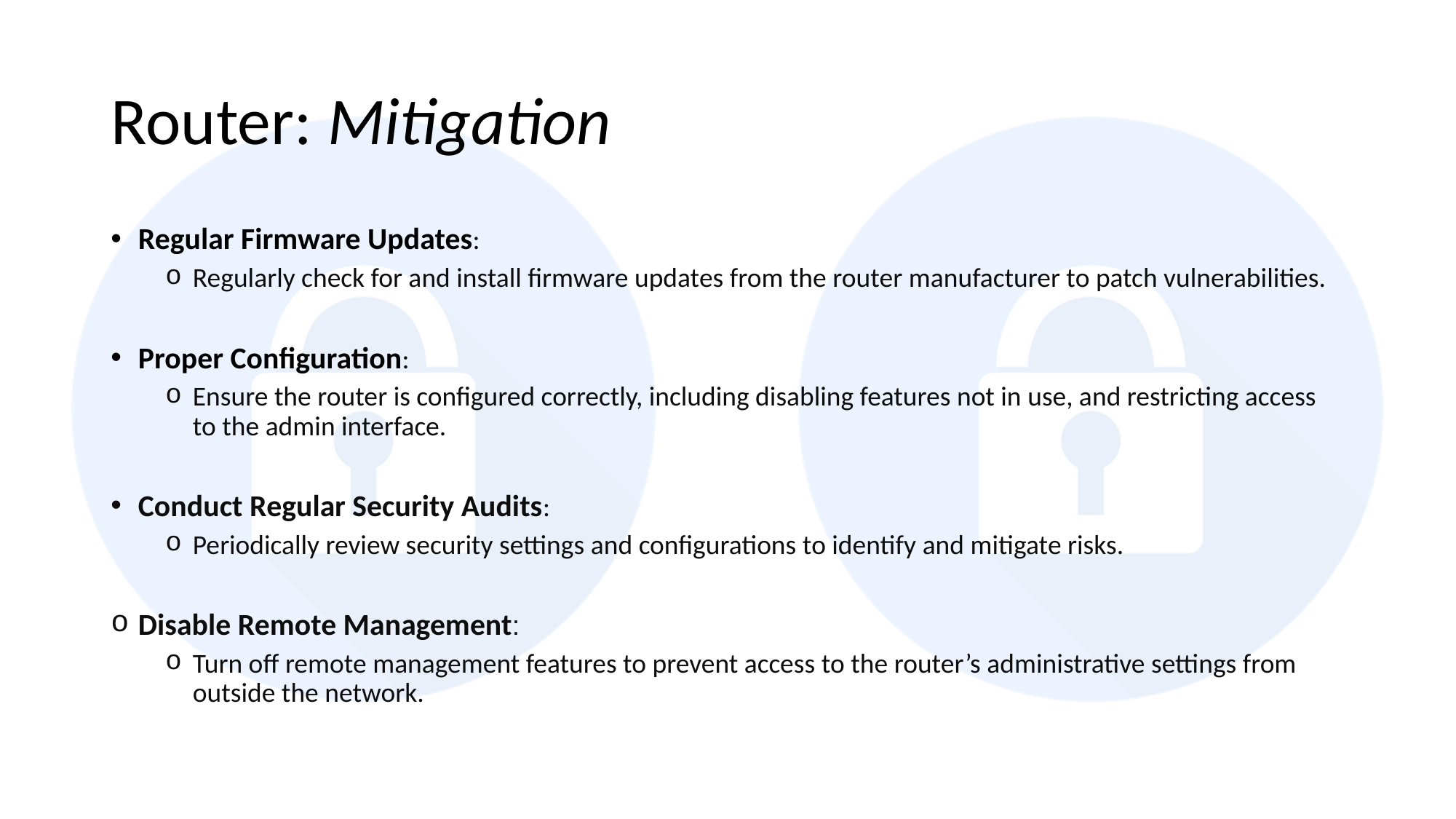

# Router: Mitigation
Regular Firmware Updates:
Regularly check for and install firmware updates from the router manufacturer to patch vulnerabilities.

Proper Configuration:
Ensure the router is configured correctly, including disabling features not in use, and restricting access to the admin interface.

Conduct Regular Security Audits:
Periodically review security settings and configurations to identify and mitigate risks.

Disable Remote Management:
Turn off remote management features to prevent access to the router’s administrative settings from outside the network.